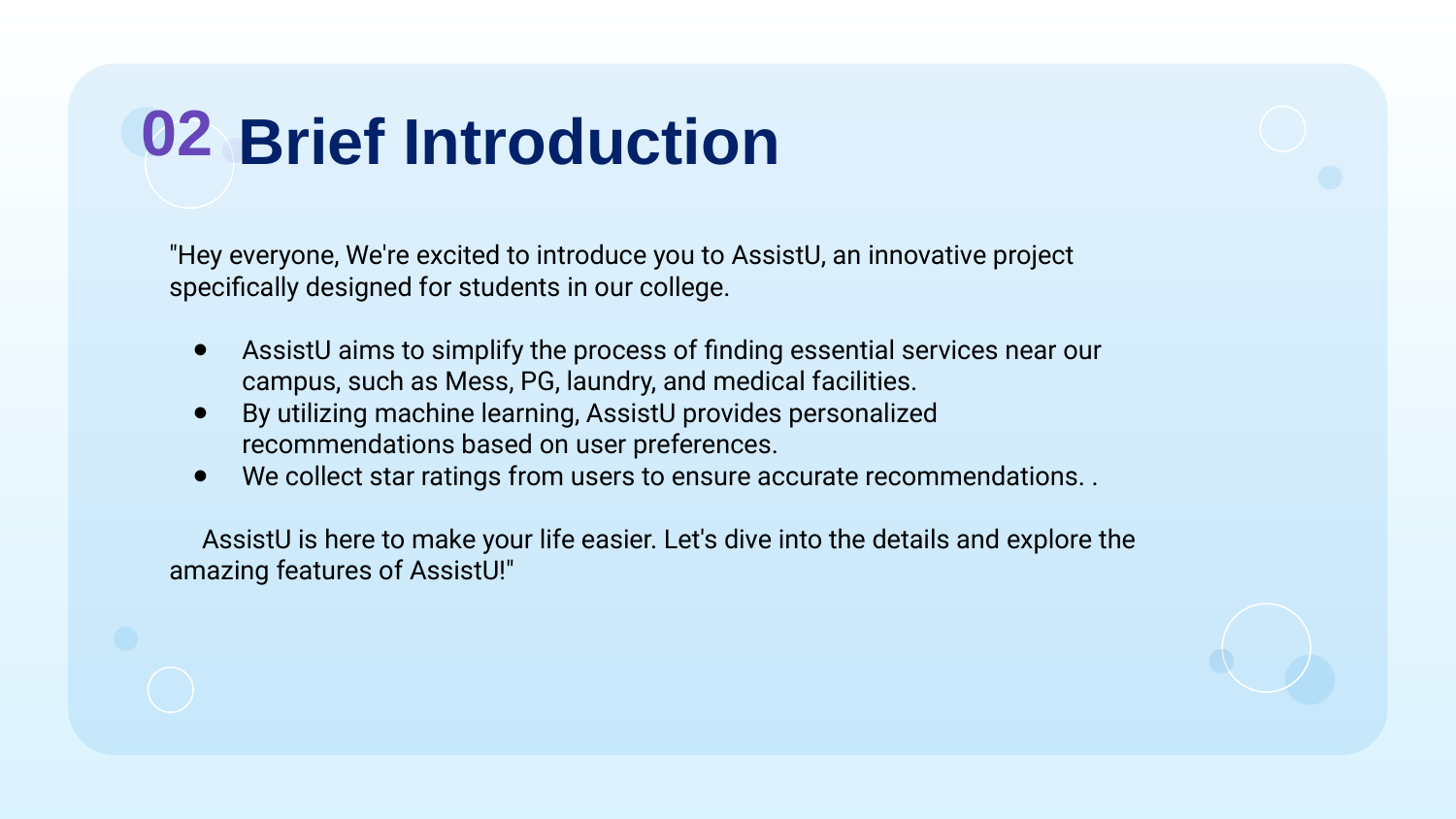

02
# Brief Introduction
"Hey everyone, We're excited to introduce you to AssistU, an innovative project specifically designed for students in our college.

AssistU aims to simplify the process of finding essential services near our campus, such as Mess, PG, laundry, and medical facilities.
By utilizing machine learning, AssistU provides personalized recommendations based on user preferences.
We collect star ratings from users to ensure accurate recommendations. .

     AssistU is here to make your life easier. Let's dive into the details and explore the amazing features of AssistU!"